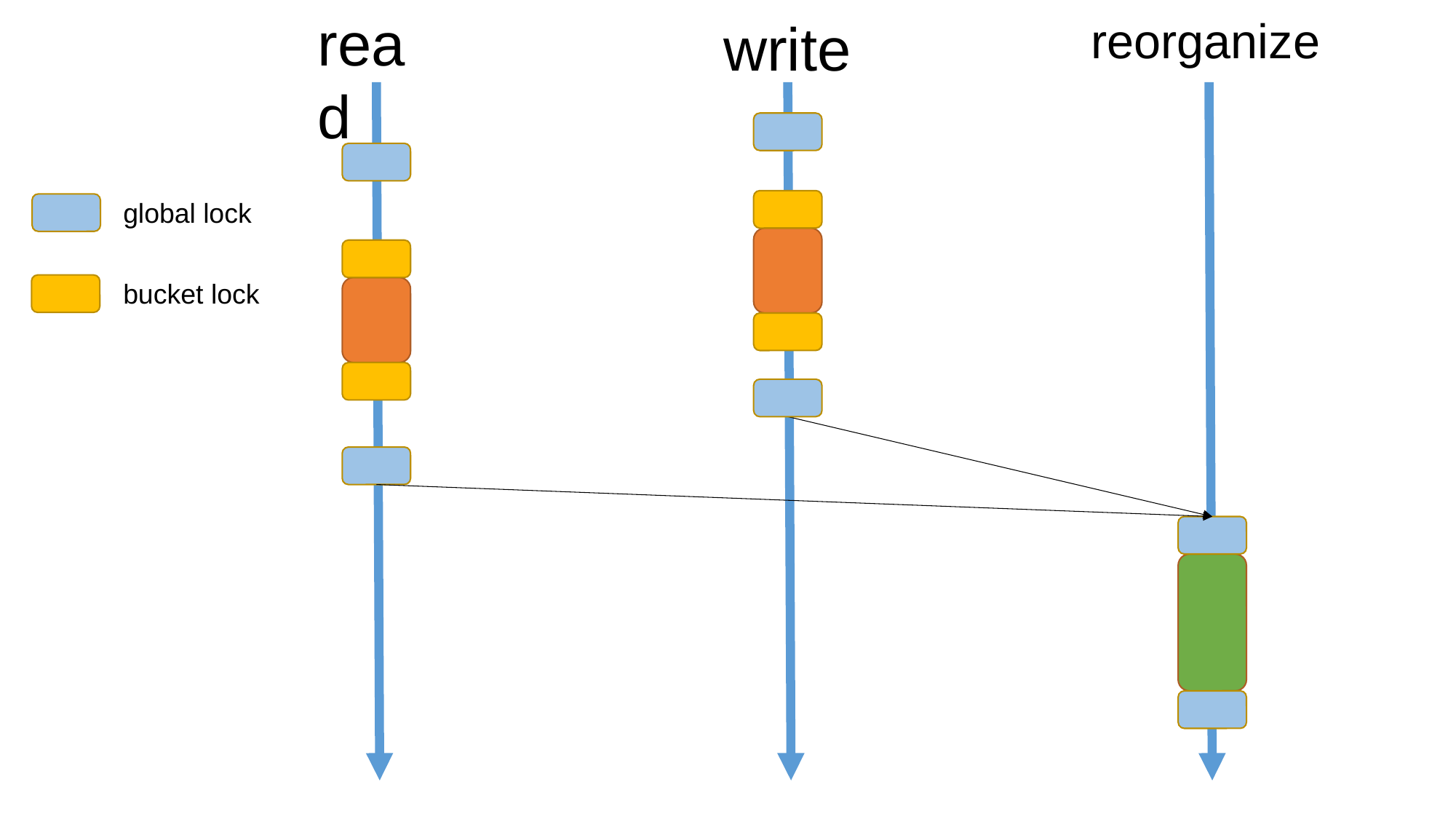

read
write
reorganize

global lock

bucket lock